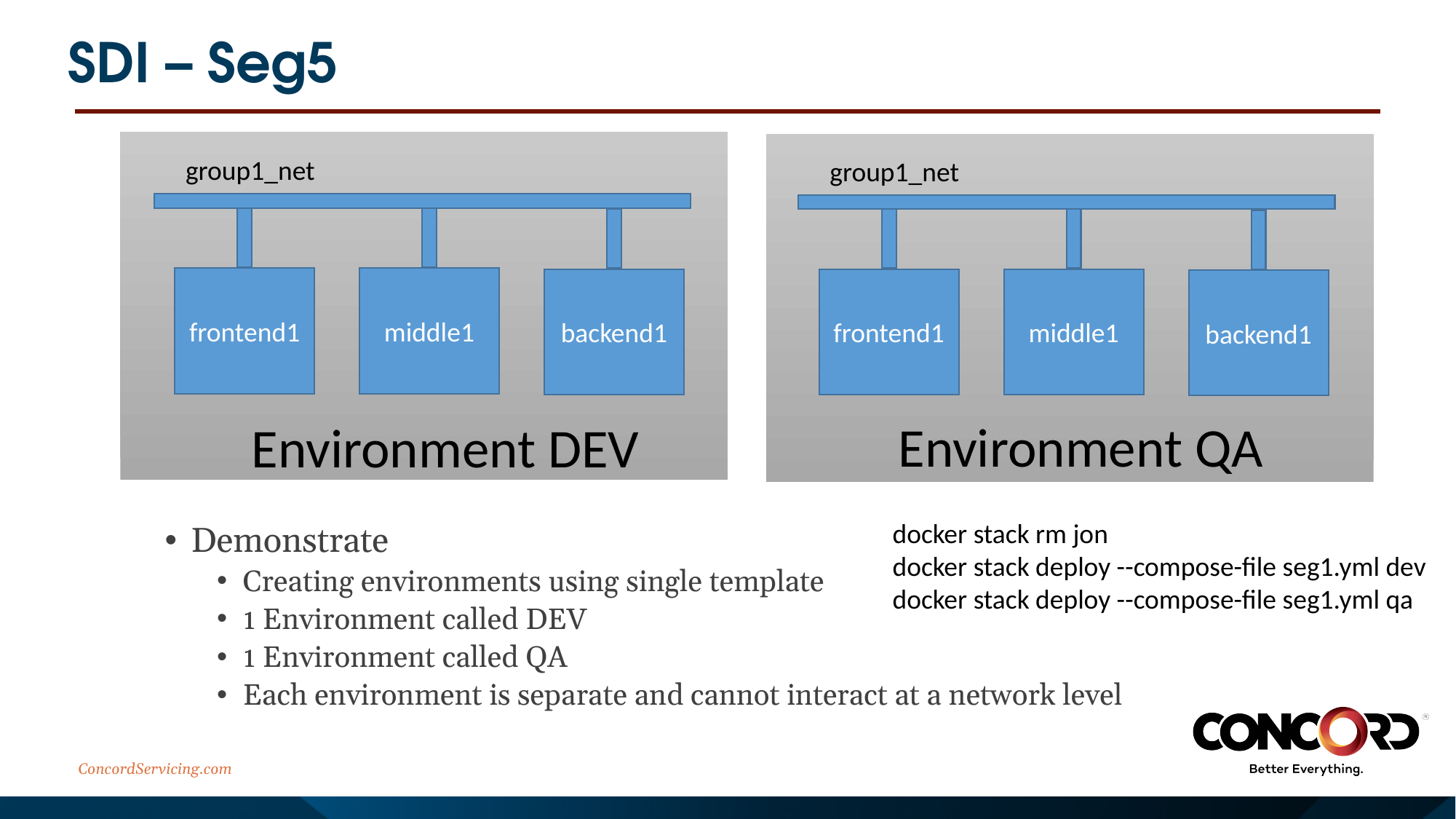

# SDI – Seg5

group1_net
group1_net

frontend1
middle1
backend1
frontend1
middle1
backend1
Environment QA
Environment DEV
docker stack rm jon
docker stack deploy --compose-file seg1.yml dev
docker stack deploy --compose-file seg1.yml qa
Demonstrate
Creating environments using single template
1 Environment called DEV
1 Environment called QA
Each environment is separate and cannot interact at a network level